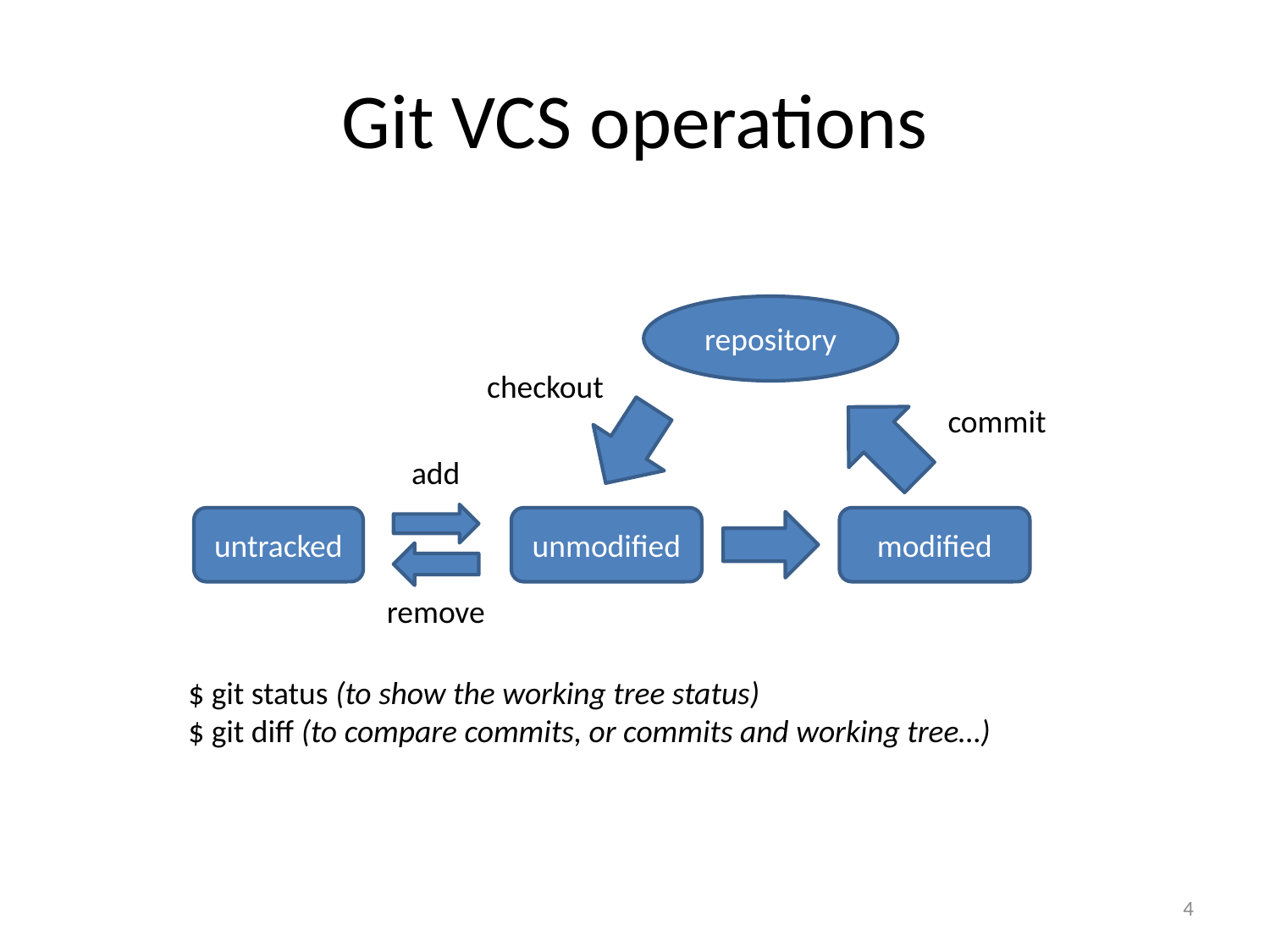

# Git VCS operations
repository
checkout
commit

add

untracked
unmodified
modified

remove
$ git status (to show the working tree status)
$ git diff (to compare commits, or commits and working tree…)
4